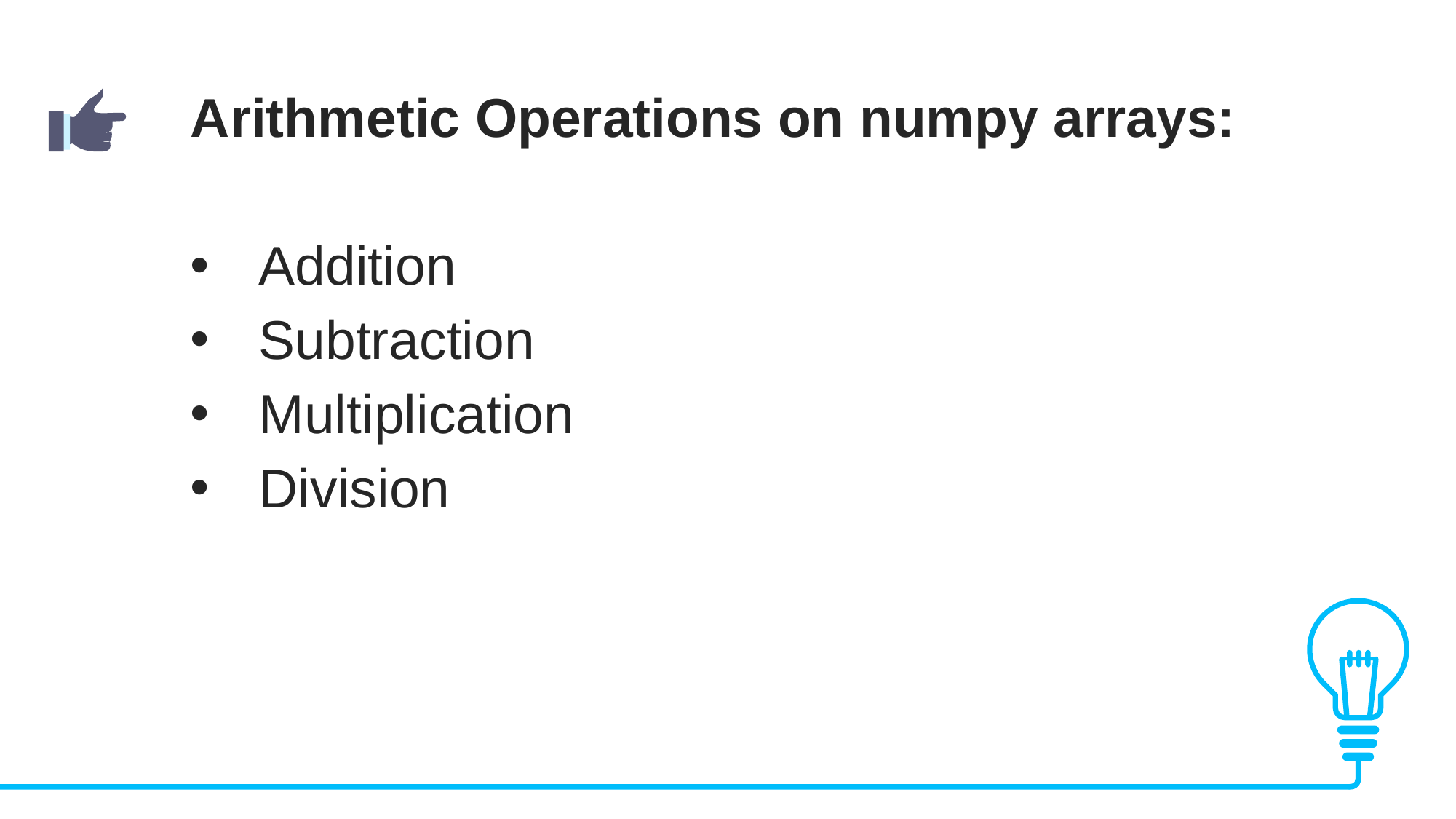

Arithmetic Operations on numpy arrays:

Addition
Subtraction
Multiplication
Division